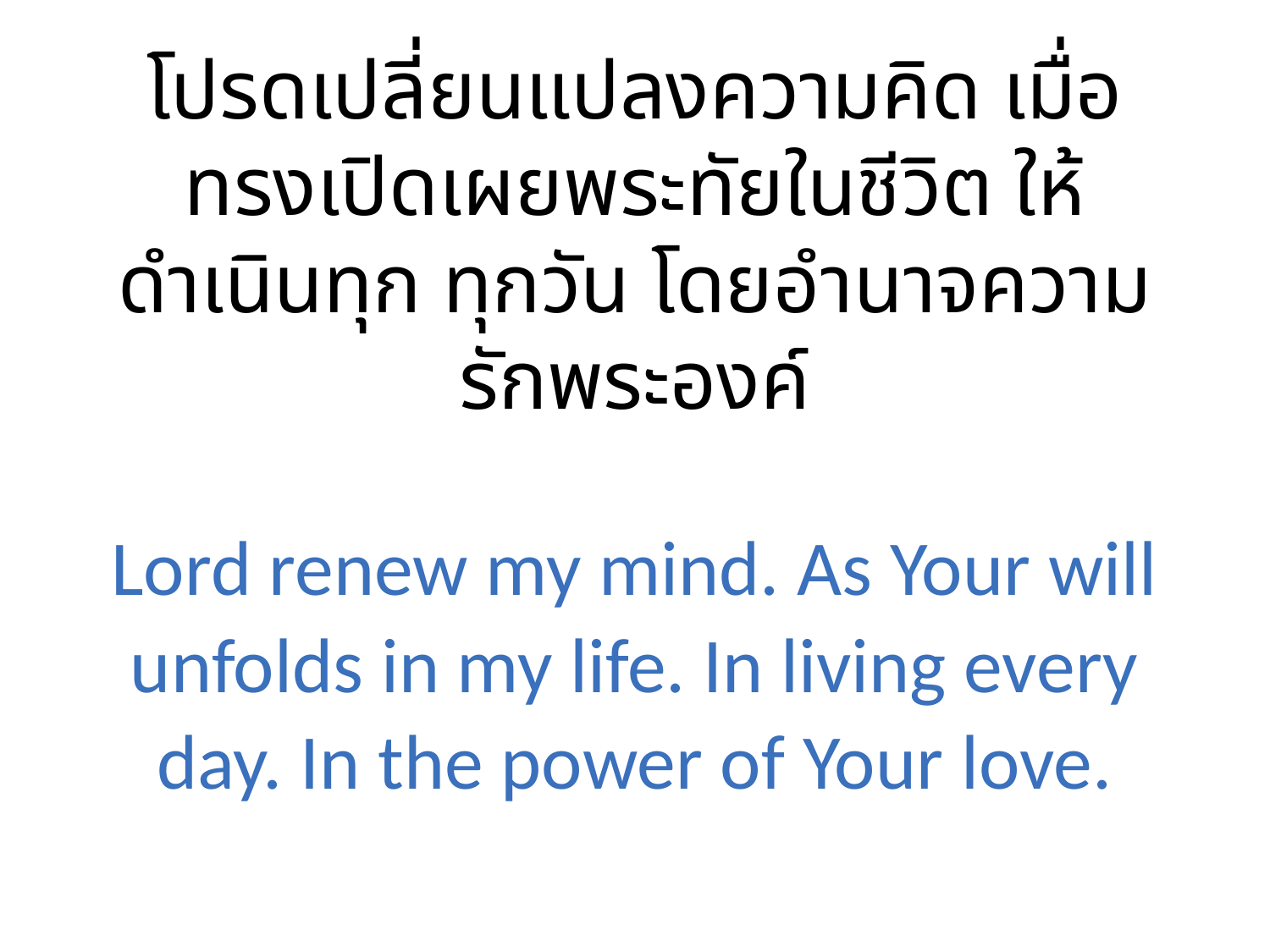

โปรดเปลี่ยนแปลงความคิด เมื่อทรงเปิดเผยพระทัยในชีวิต ให้ดำเนินทุก ทุกวัน โดยอำนาจความรักพระองค์
Lord renew my mind. As Your will unfolds in my life. In living every day. In the power of Your love.